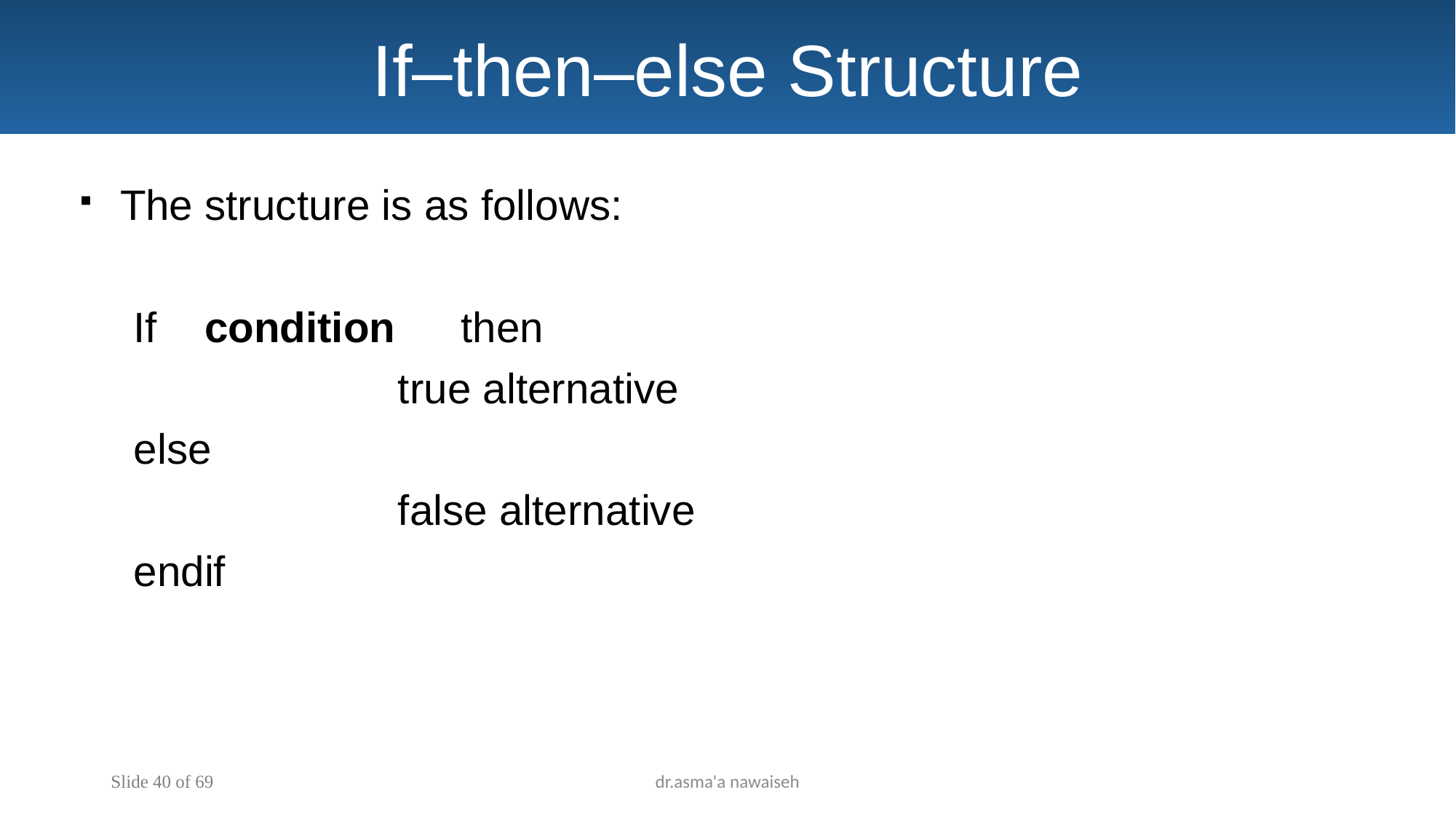

If–then–else Structure

The structure is as follows:

If    condition	then
	    true alternative
else
	    false alternative
endif
Slide 40 of 69
dr.asma'a nawaiseh